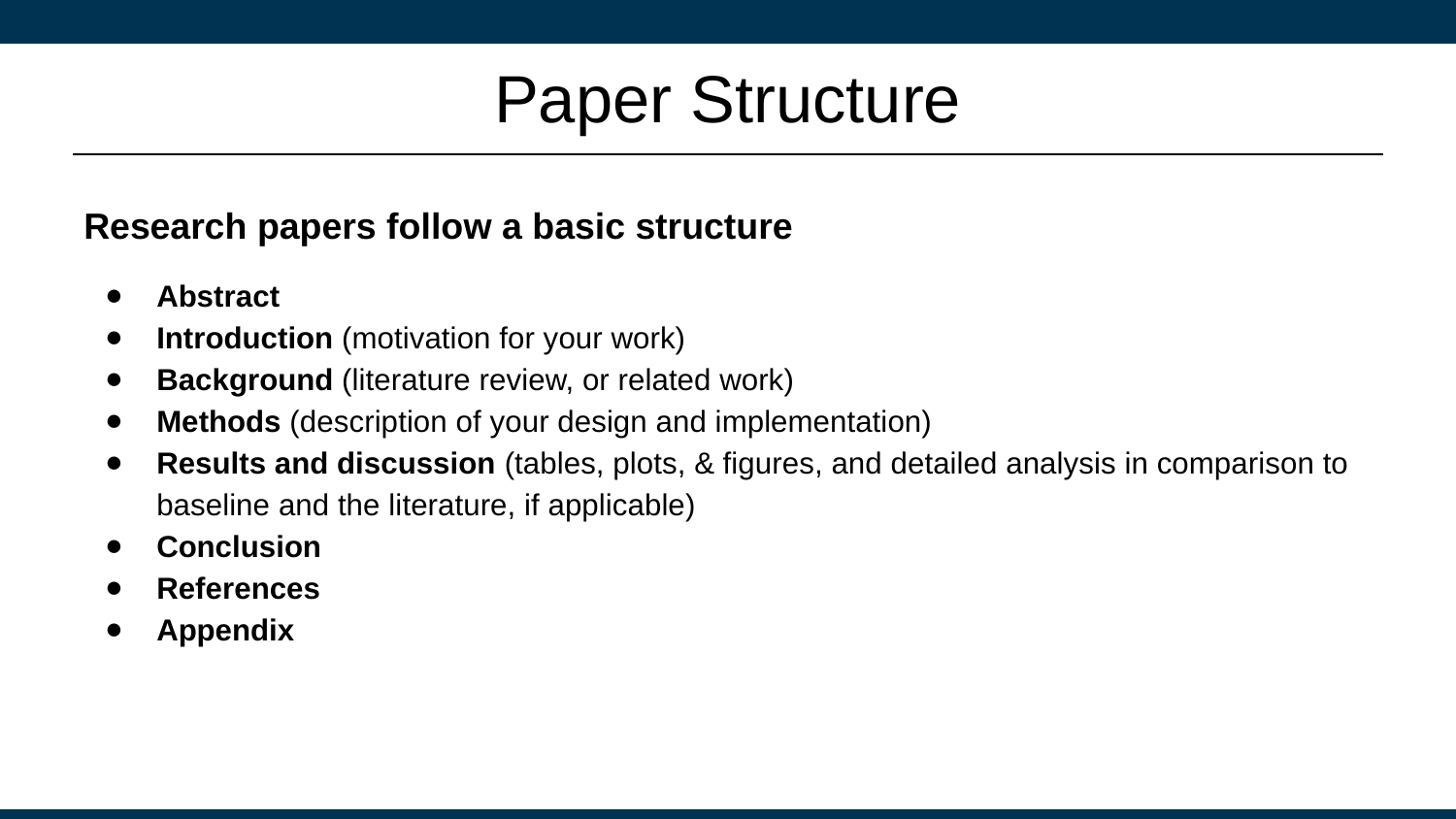

# Paper Structure
Research papers follow a basic structure
Abstract
Introduction (motivation for your work)
Background (literature review, or related work)
Methods (description of your design and implementation)
Results and discussion (tables, plots, & figures, and detailed analysis in comparison to baseline and the literature, if applicable)
Conclusion
References
Appendix